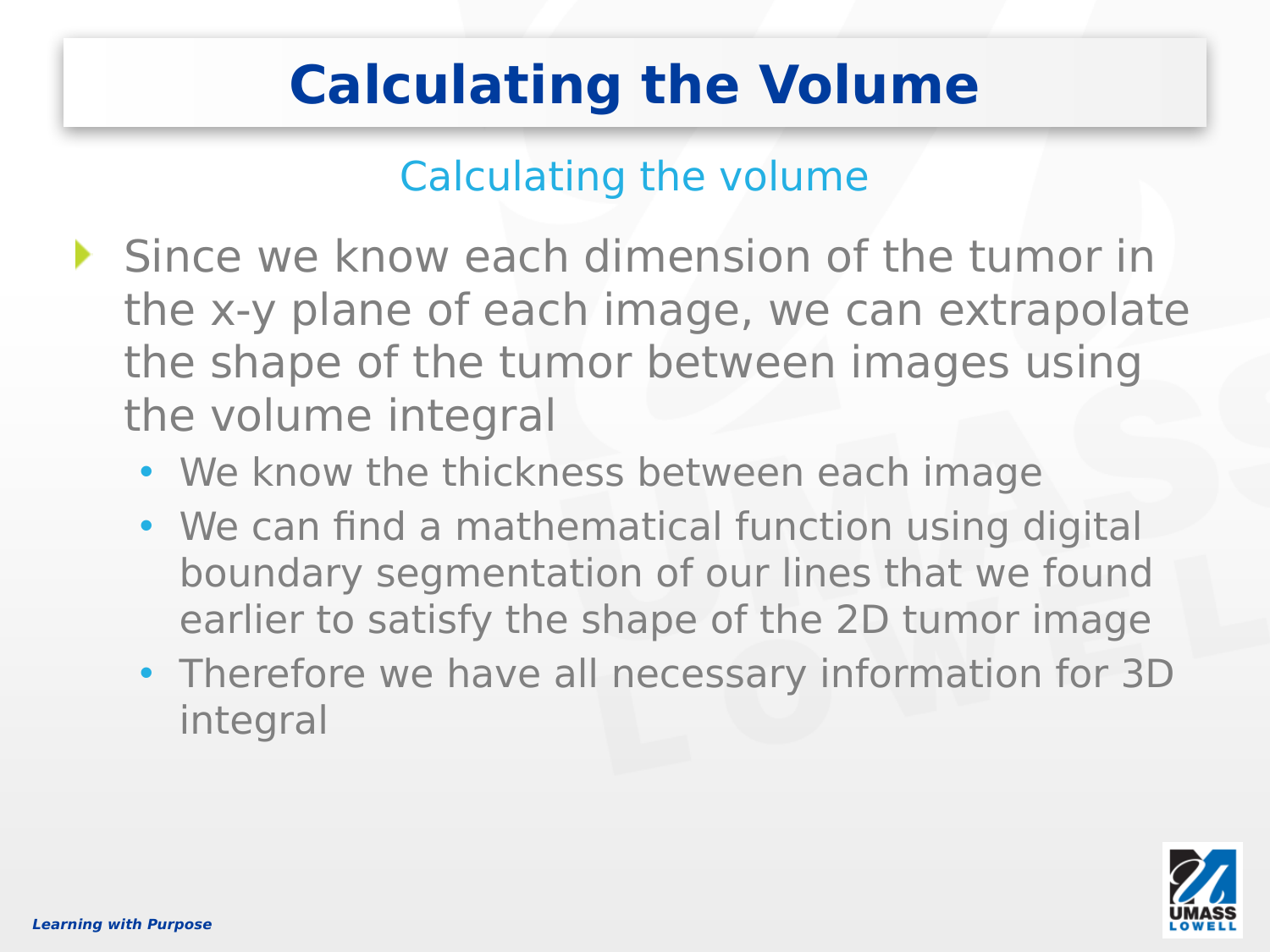

# Calculating the Volume
Calculating the volume
Since we know each dimension of the tumor in the x-y plane of each image, we can extrapolate the shape of the tumor between images using the volume integral
We know the thickness between each image
We can find a mathematical function using digital boundary segmentation of our lines that we found earlier to satisfy the shape of the 2D tumor image
Therefore we have all necessary information for 3D integral